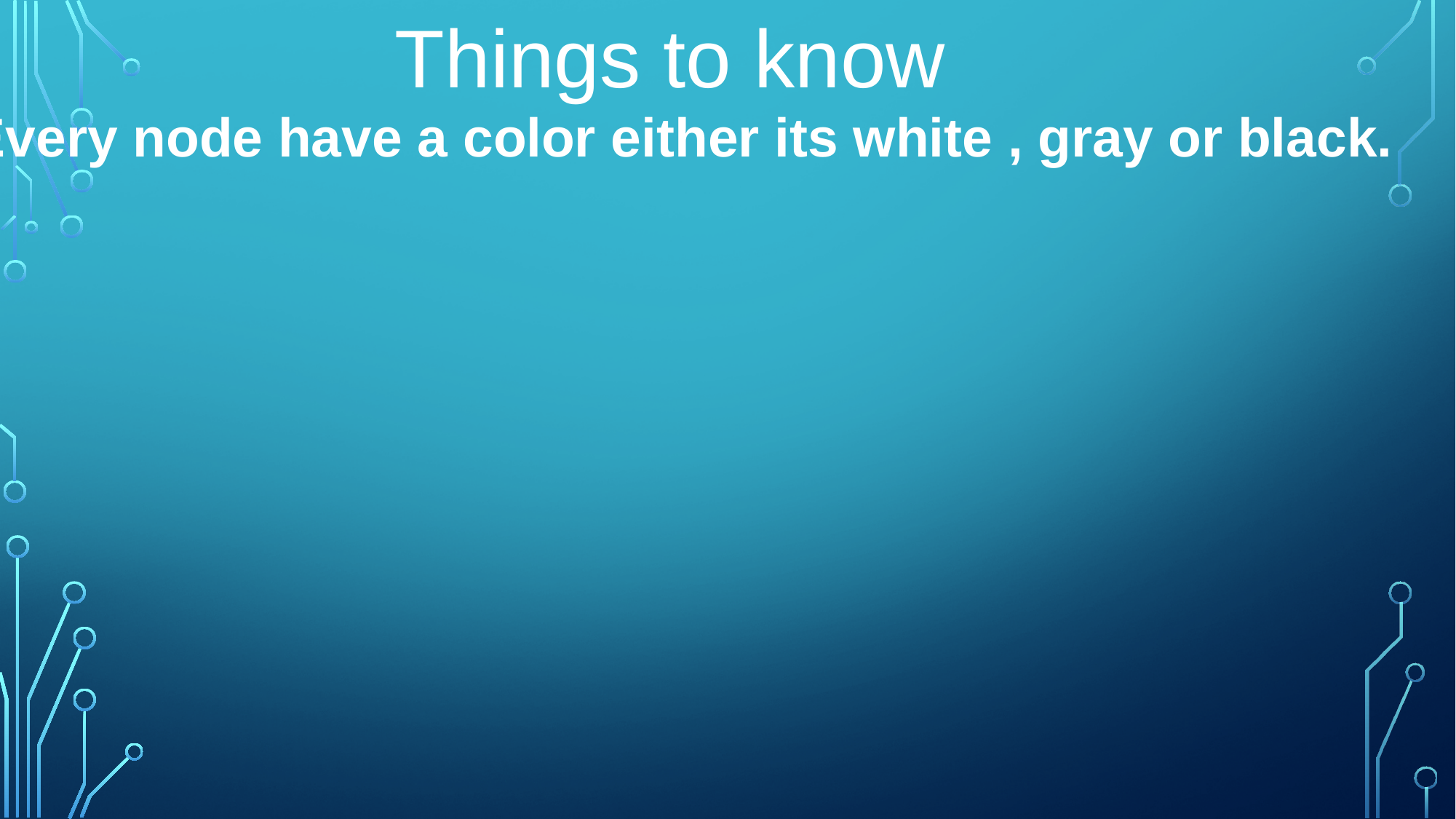

Things to know
- Every node have a color either its white , gray or black.